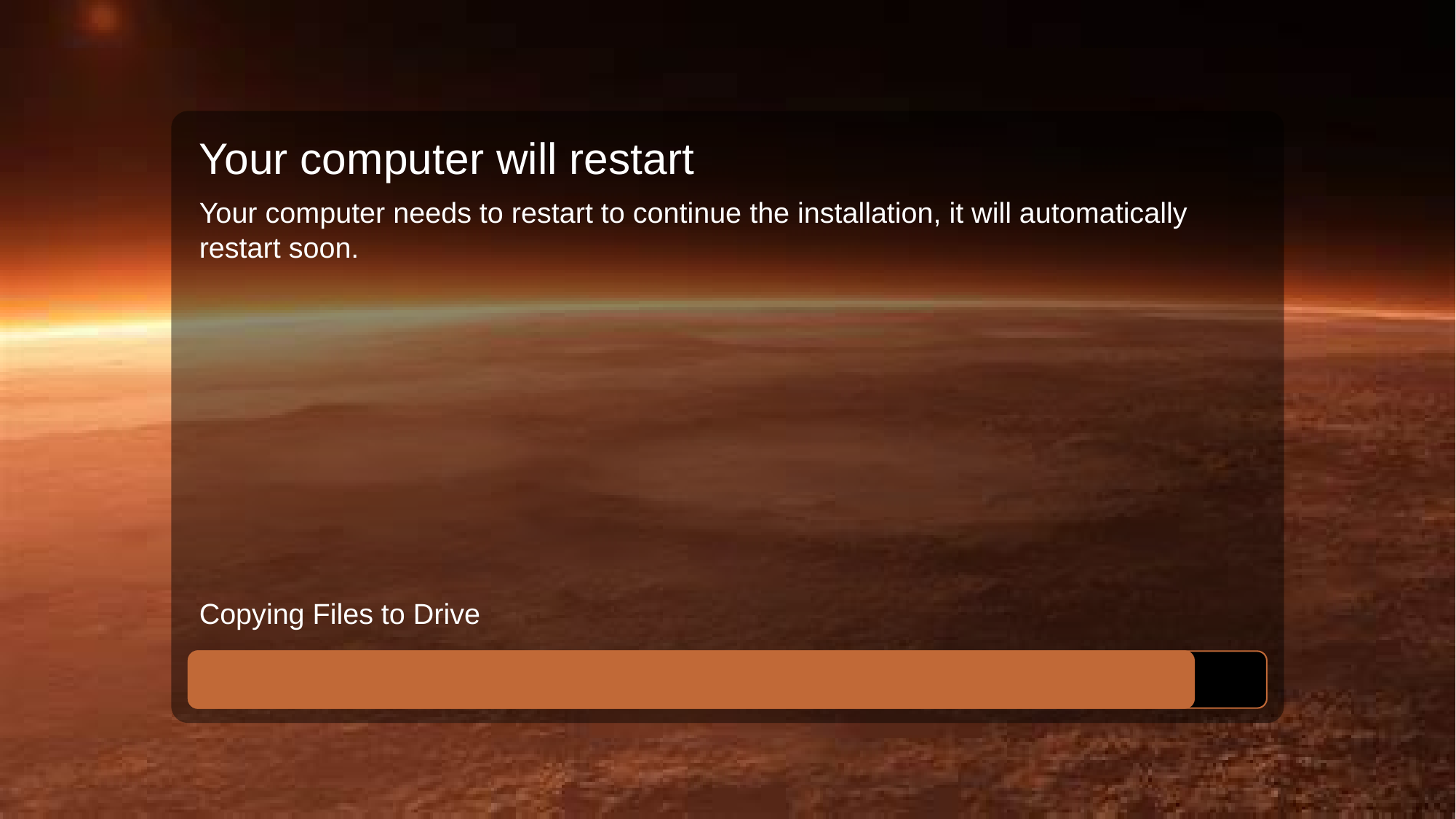

Your computer will restart
Your computer needs to restart to continue the installation, it will automatically restart soon.
Copying Files to Drive